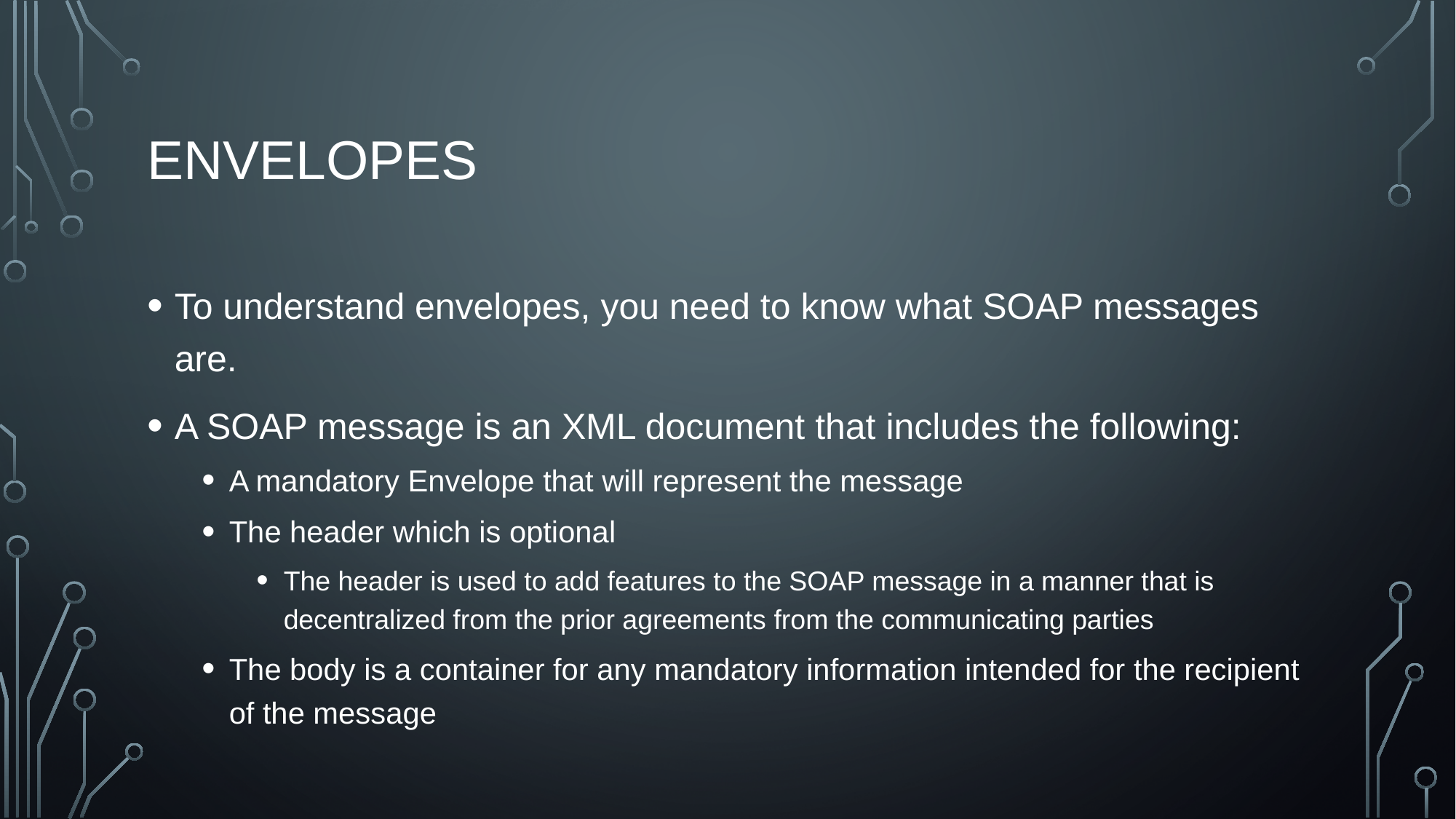

# Envelopes
To understand envelopes, you need to know what SOAP messages are.
A SOAP message is an XML document that includes the following:
A mandatory Envelope that will represent the message
The header which is optional
The header is used to add features to the SOAP message in a manner that is decentralized from the prior agreements from the communicating parties
The body is a container for any mandatory information intended for the recipient of the message